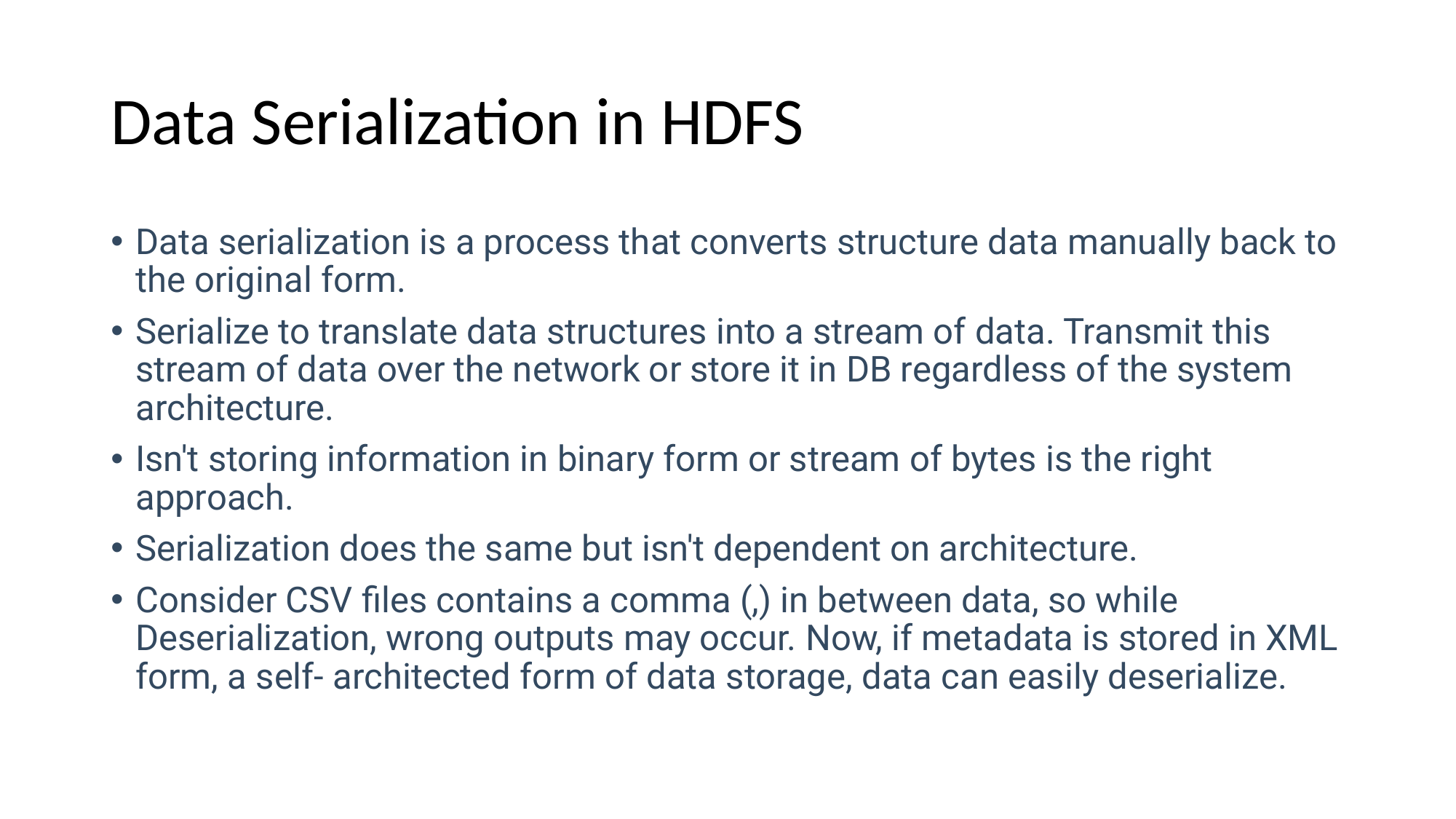

# Data Serialization in HDFS
Data serialization is a process that converts structure data manually back to the original form.
Serialize to translate data structures into a stream of data. Transmit this stream of data over the network or store it in DB regardless of the system architecture.
Isn't storing information in binary form or stream of bytes is the right approach.
Serialization does the same but isn't dependent on architecture.
Consider CSV files contains a comma (,) in between data, so while Deserialization, wrong outputs may occur. Now, if metadata is stored in XML form, a self- architected form of data storage, data can easily deserialize.